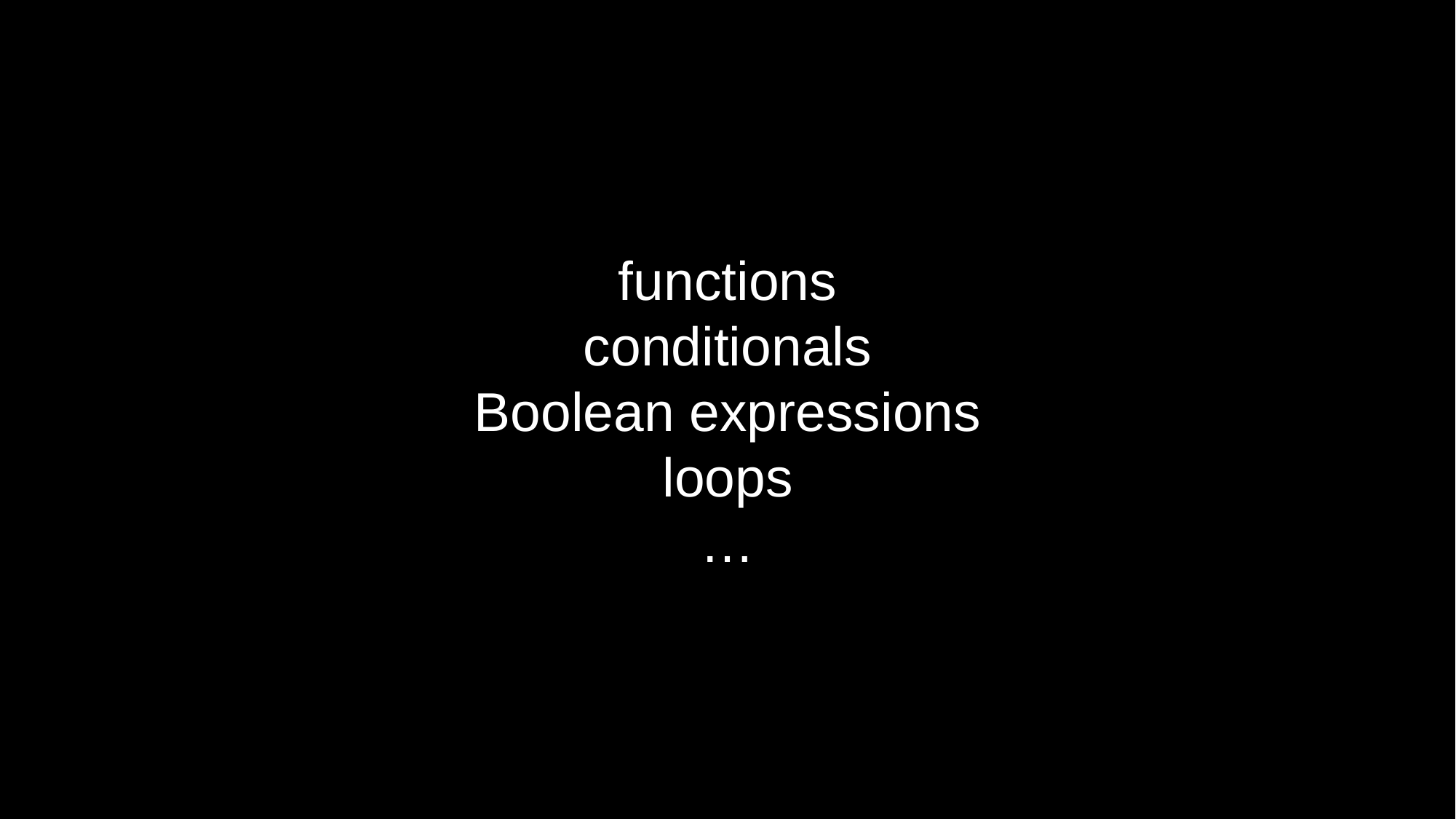

# functions conditionals Boolean expressions loops …